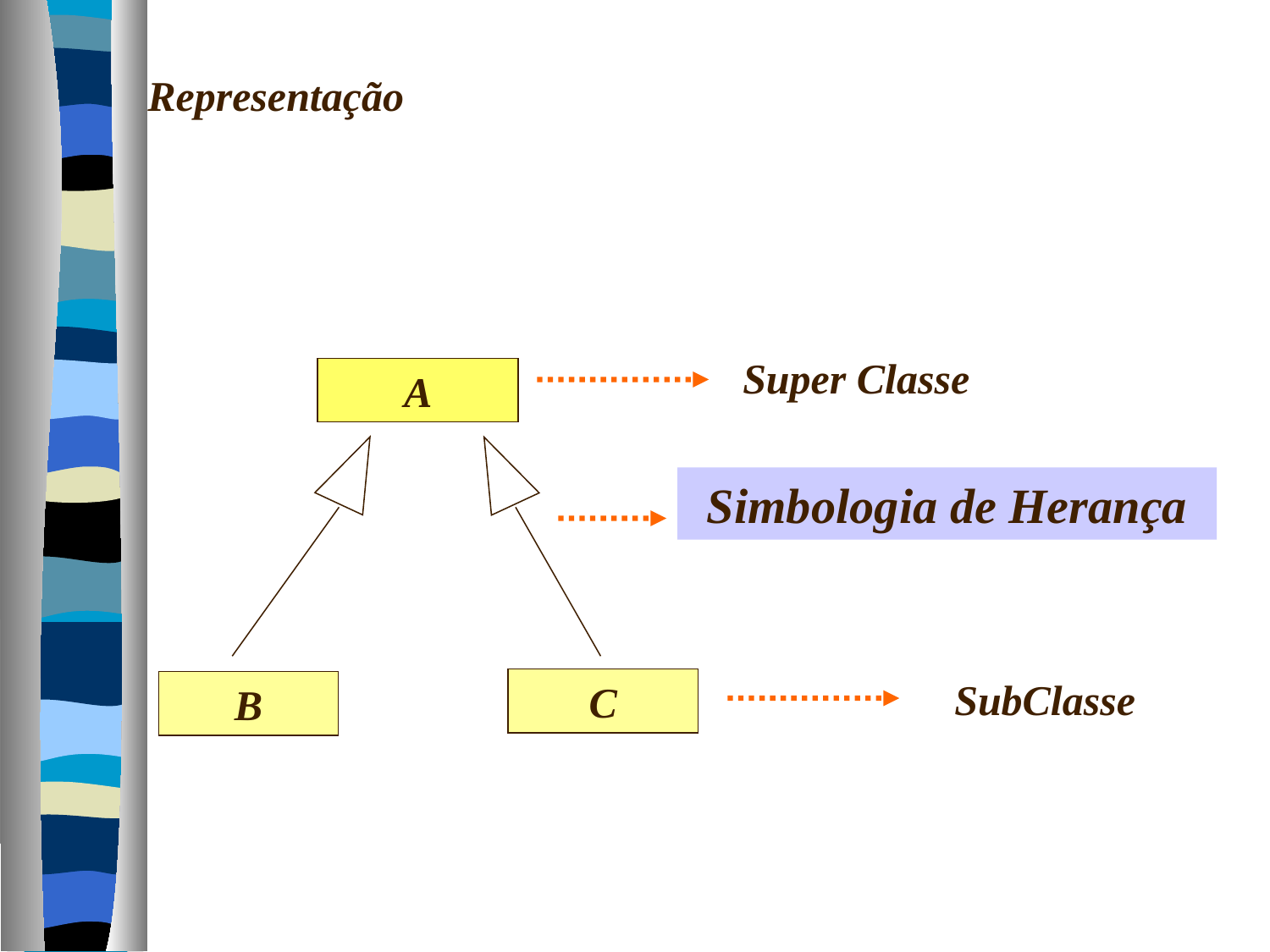

Representação
Super Classe

A

C
B
Simbologia de Herança

SubClasse